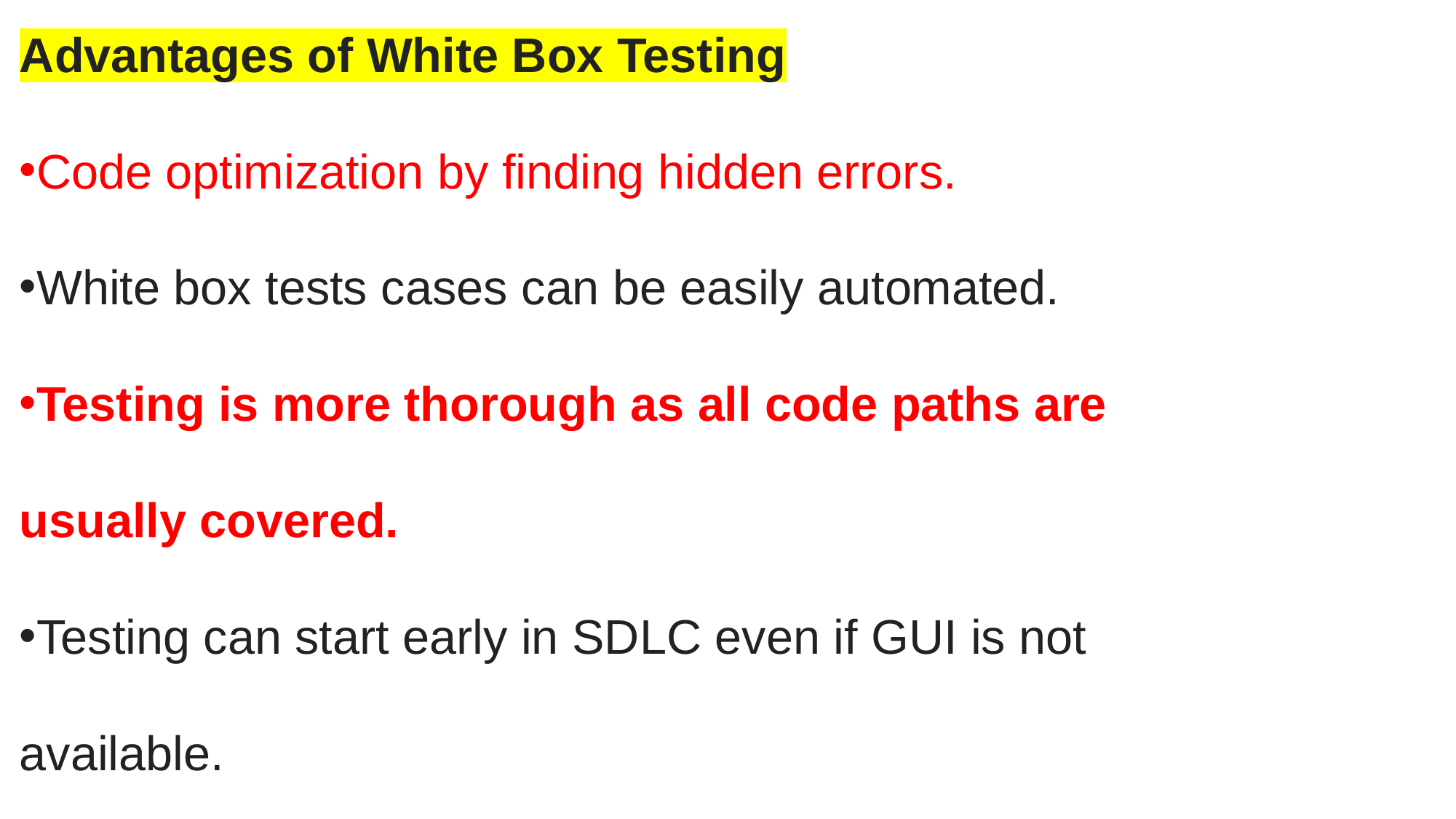

Advantages of White Box Testing
Code optimization by finding hidden errors.
White box tests cases can be easily automated.
Testing is more thorough as all code paths are usually covered.
Testing can start early in SDLC even if GUI is not available.